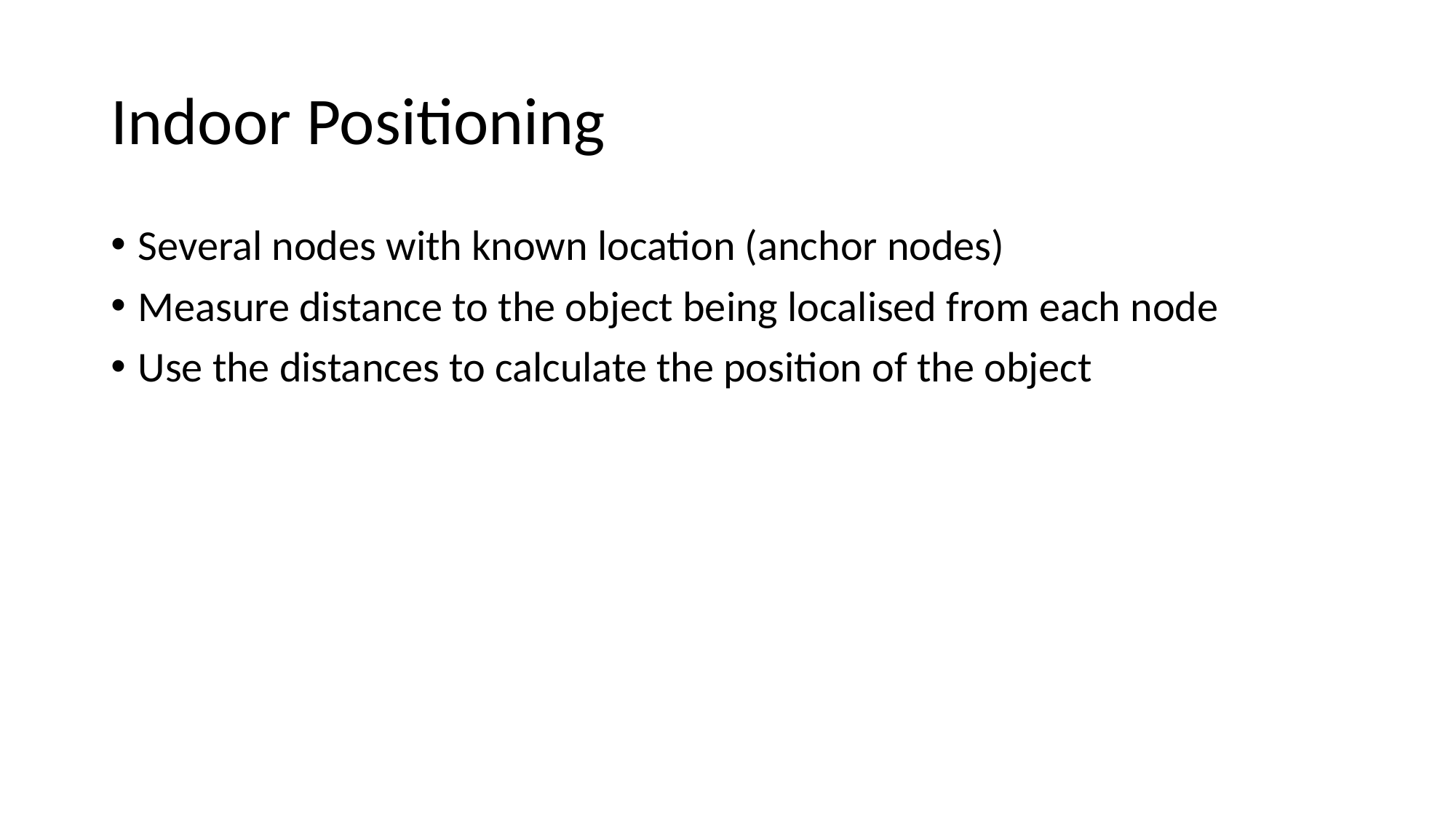

# Indoor Positioning
Several nodes with known location (anchor nodes)
Measure distance to the object being localised from each node
Use the distances to calculate the position of the object